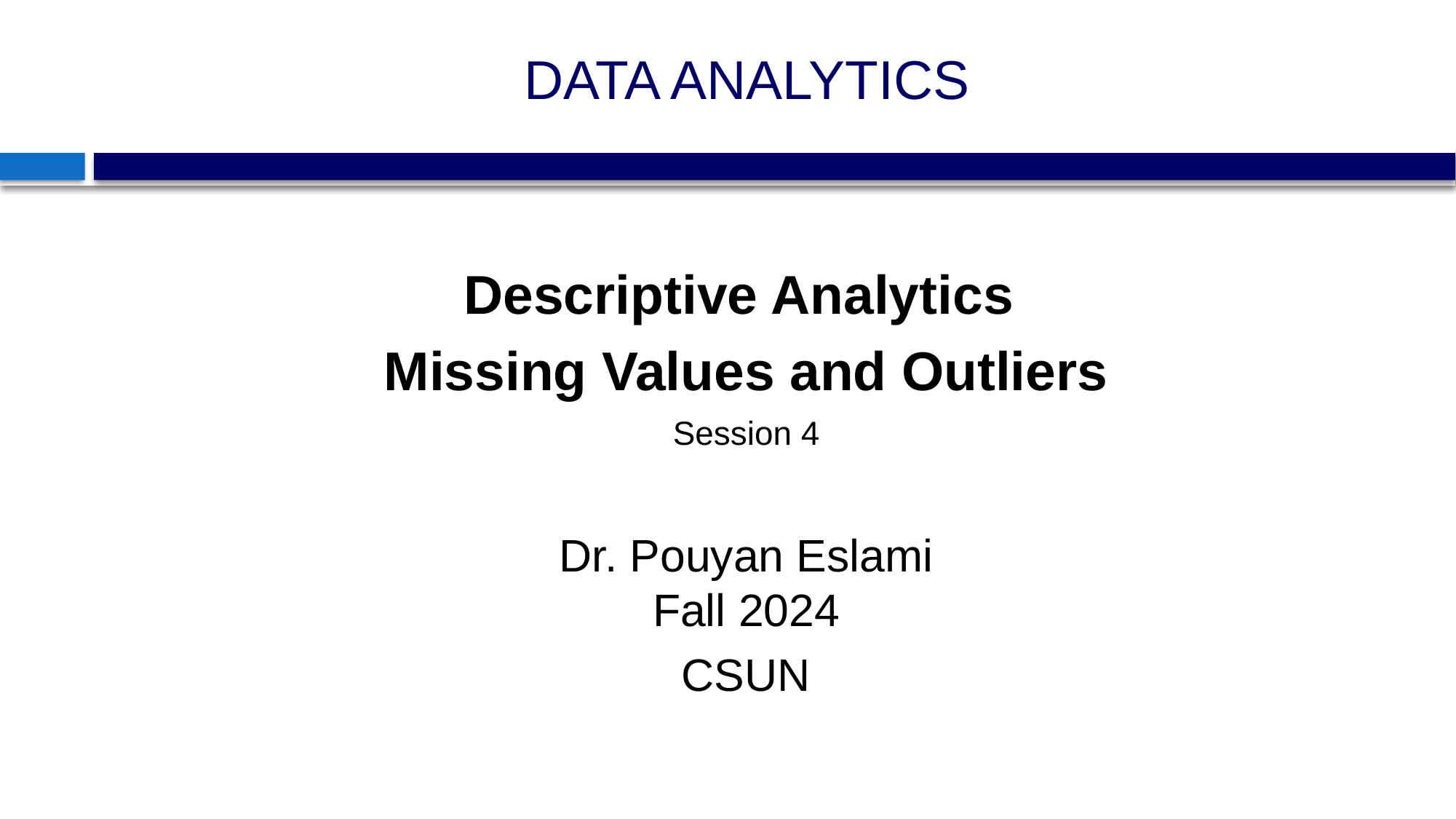

# DATA ANALYTICS

Descriptive Analytics
Missing Values and Outliers
Session 4

Dr. Pouyan Eslami
Fall 2024
CSUN